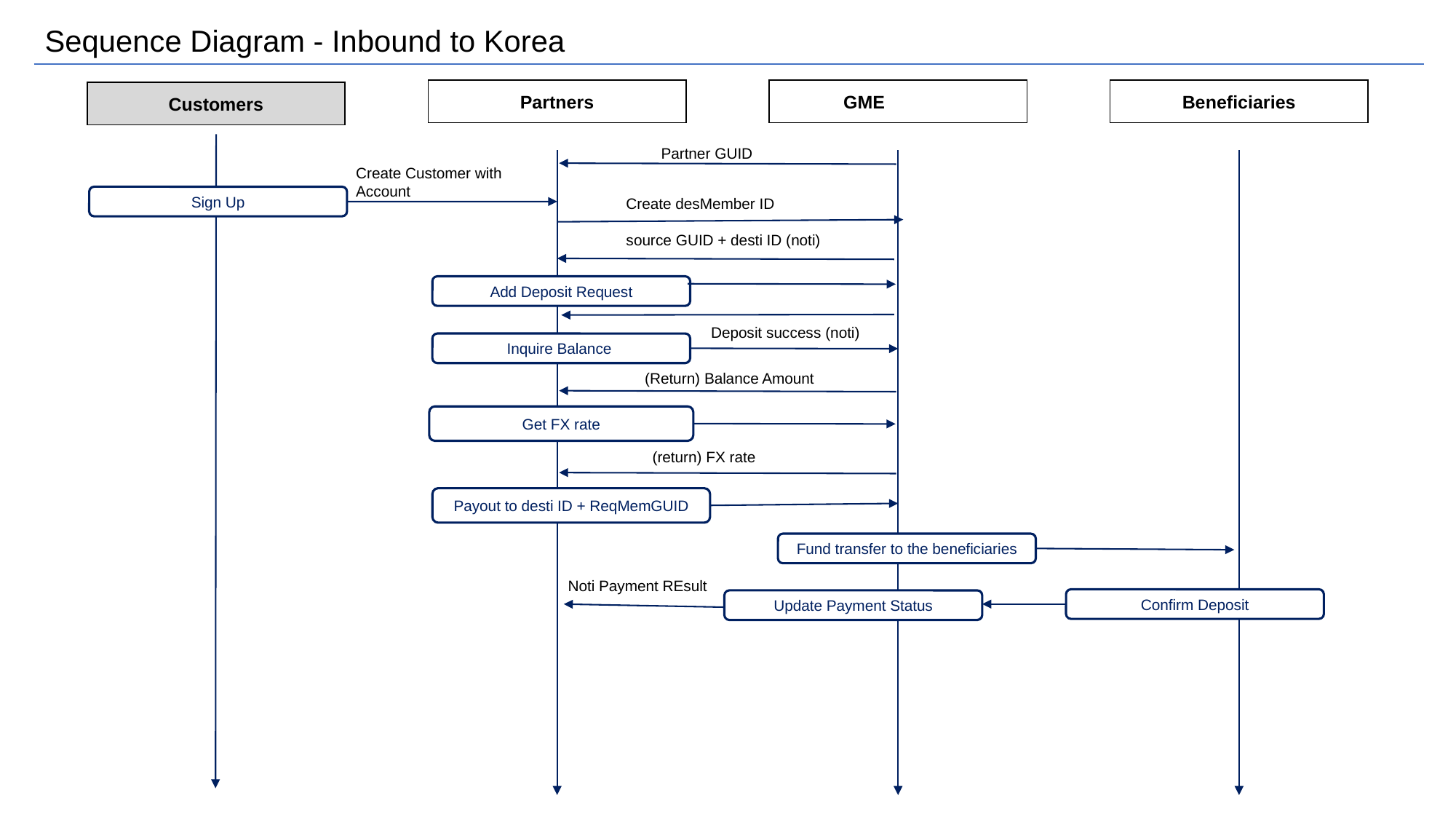

# Sequence Diagram - Inbound to Korea
Partners
GME
Beneficiaries
Customers
Partner GUID
Create Customer with Account
Sign Up
Create desMember ID
source GUID + desti ID (noti)
Add Deposit Request
Deposit success (noti)
Inquire Balance
(Return) Balance Amount
Get FX rate
(return) FX rate
Payout to desti ID + ReqMemGUID
Fund transfer to the beneficiaries
Noti Payment REsult
Confirm Deposit
Update Payment Status